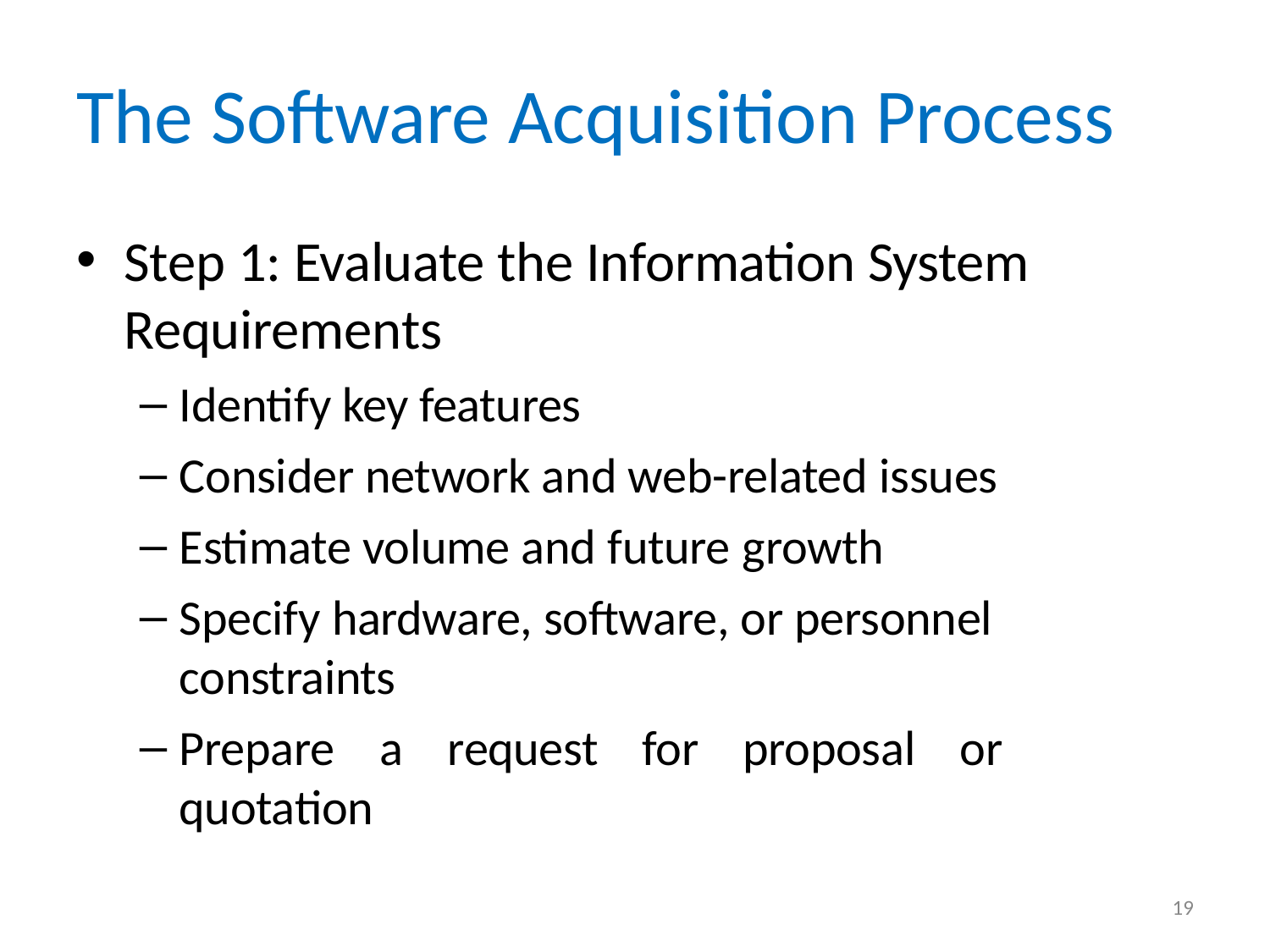

# The Software Acquisition Process
Step 1: Evaluate the Information System  Requirements
Identify key features
Consider network and web-related issues
Estimate volume and future growth
Specify hardware, software, or personnel  constraints
Prepare a request for proposal or quotation
19